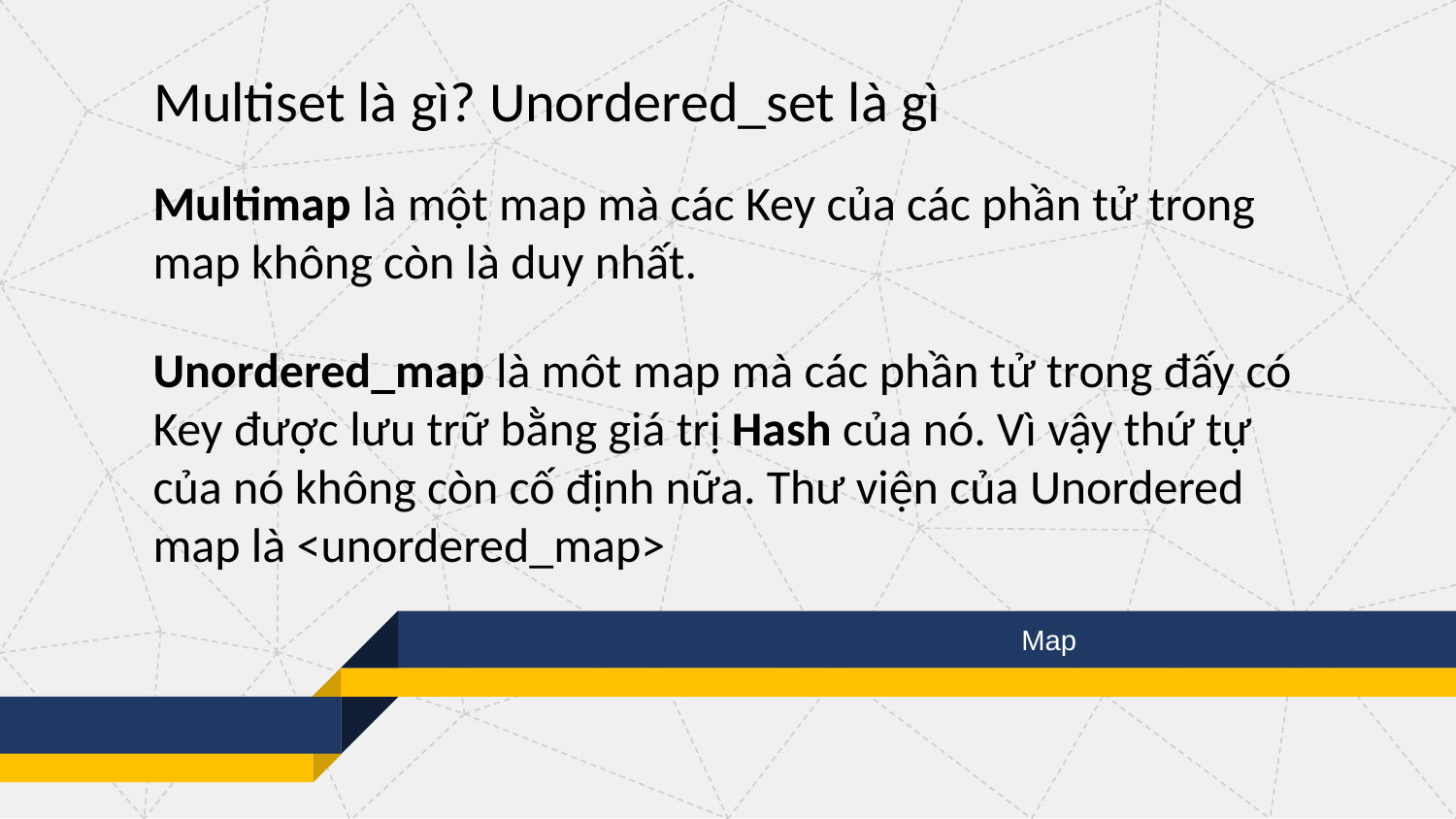

Multiset là gì? Unordered_set là gì

Multimap là một map mà các Key của các phần tử trong map không còn là duy nhất.
Unordered_map là môt map mà các phần tử trong đấy có Key được lưu trữ bằng giá trị Hash của nó. Vì vậy thứ tự của nó không còn cố định nữa. Thư viện của Unordered map là <unordered_map>

Map